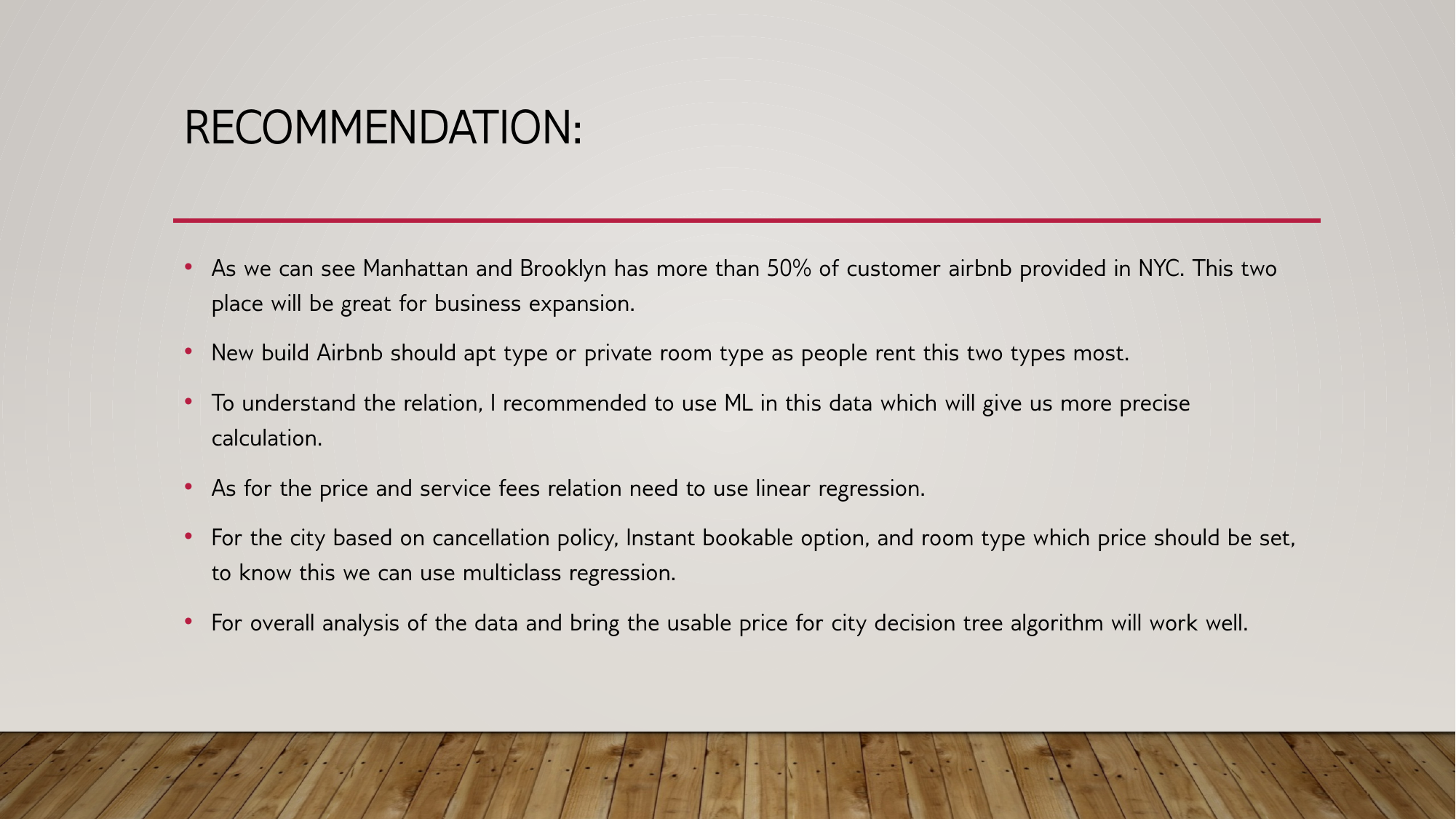

# Recommendation:
As we can see Manhattan and Brooklyn has more than 50% of customer airbnb provided in NYC. This two place will be great for business expansion.
New build Airbnb should apt type or private room type as people rent this two types most.
To understand the relation, I recommended to use ML in this data which will give us more precise calculation.
As for the price and service fees relation need to use linear regression.
For the city based on cancellation policy, Instant bookable option, and room type which price should be set, to know this we can use multiclass regression.
For overall analysis of the data and bring the usable price for city decision tree algorithm will work well.